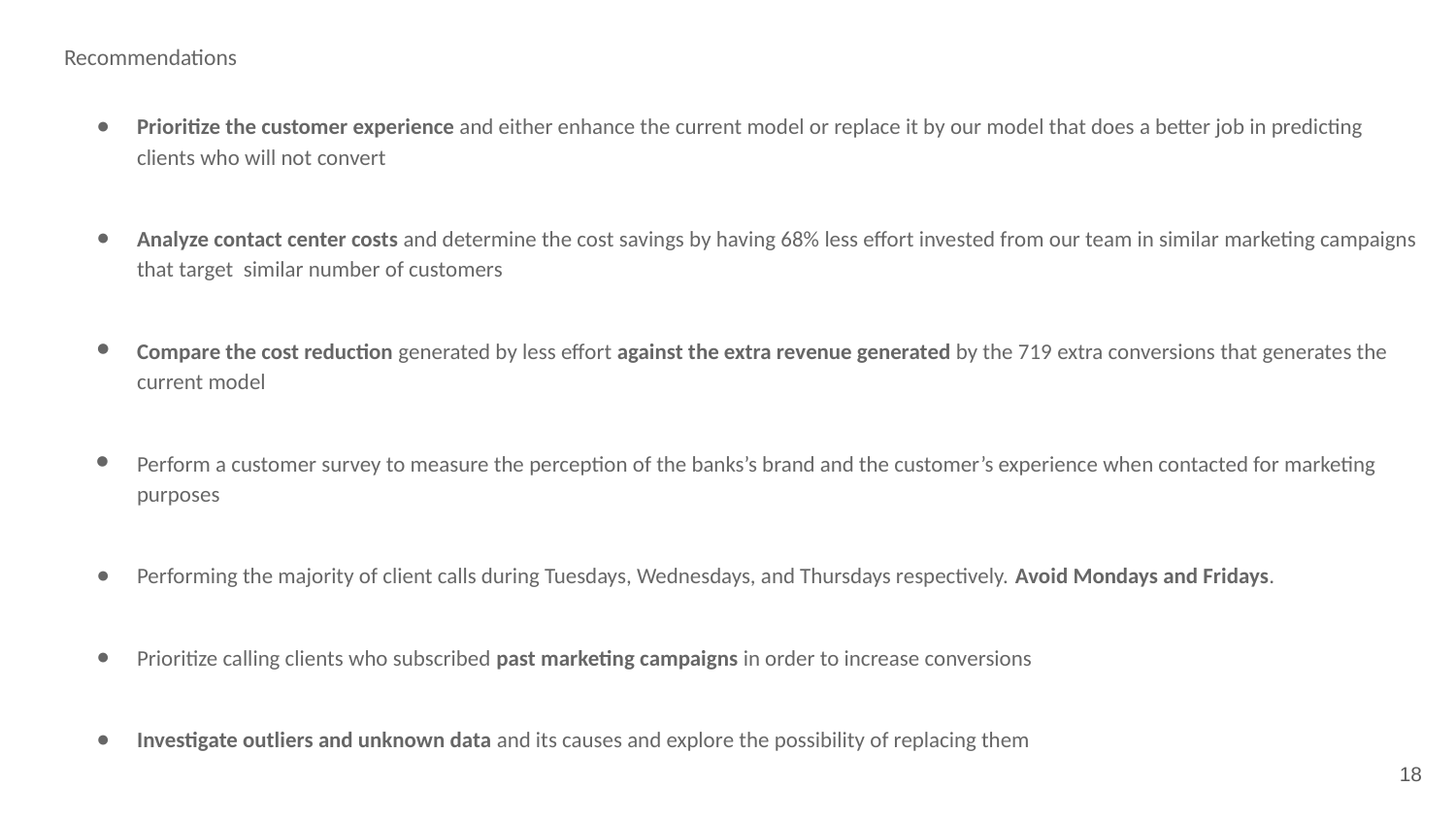

# Recommendations
Prioritize the customer experience and either enhance the current model or replace it by our model that does a better job in predicting clients who will not convert

Analyze contact center costs and determine the cost savings by having 68% less effort invested from our team in similar marketing campaigns that target  similar number of customers

Compare the cost reduction generated by less effort against the extra revenue generated by the 719 extra conversions that generates the current model

Perform a customer survey to measure the perception of the banks’s brand and the customer’s experience when contacted for marketing purposes

Performing the majority of client calls during Tuesdays, Wednesdays, and Thursdays respectively. Avoid Mondays and Fridays.

Prioritize calling clients who subscribed past marketing campaigns in order to increase conversions

Investigate outliers and unknown data and its causes and explore the possibility of replacing them

18